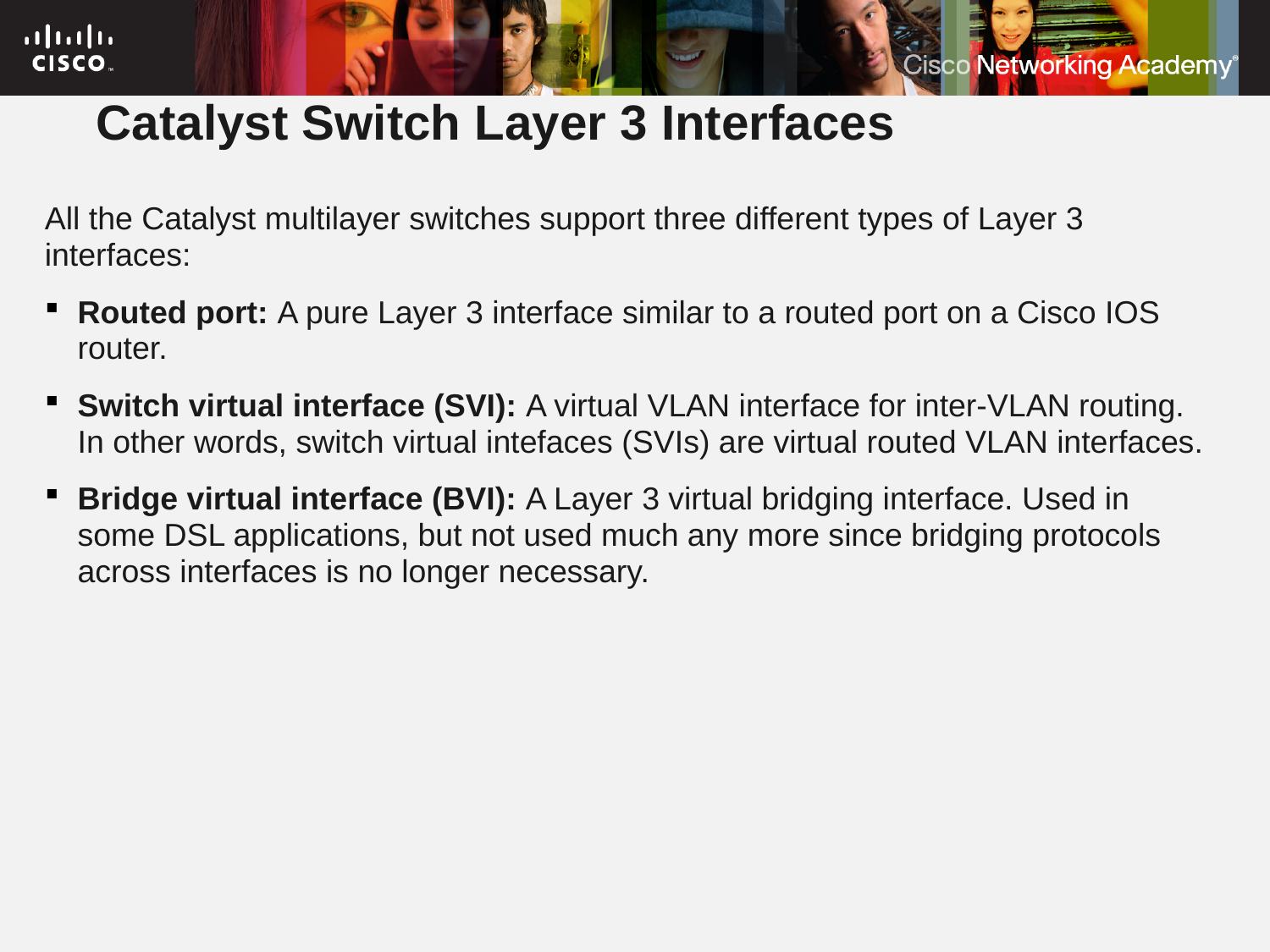

# Catalyst Switch Layer 3 Interfaces
All the Catalyst multilayer switches support three different types of Layer 3 interfaces:
Routed port: A pure Layer 3 interface similar to a routed port on a Cisco IOS router.
Switch virtual interface (SVI): A virtual VLAN interface for inter-VLAN routing. In other words, switch virtual intefaces (SVIs) are virtual routed VLAN interfaces.
Bridge virtual interface (BVI): A Layer 3 virtual bridging interface. Used in some DSL applications, but not used much any more since bridging protocols across interfaces is no longer necessary.